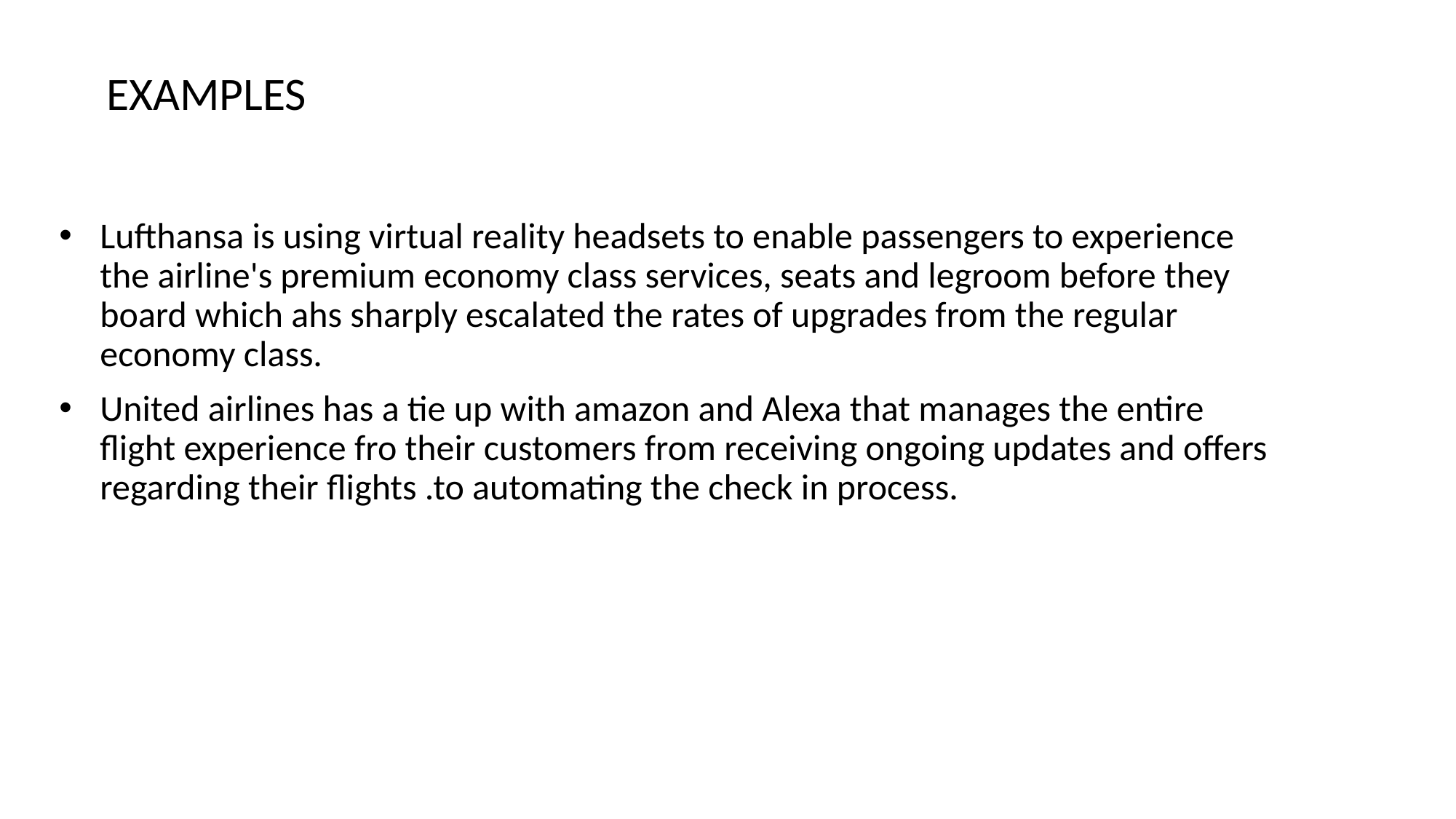

# EXAMPLES
Lufthansa is using virtual reality headsets to enable passengers to experience the airline's premium economy class services, seats and legroom before they board which ahs sharply escalated the rates of upgrades from the regular economy class.
United airlines has a tie up with amazon and Alexa that manages the entire flight experience fro their customers from receiving ongoing updates and offers regarding their flights .to automating the check in process.